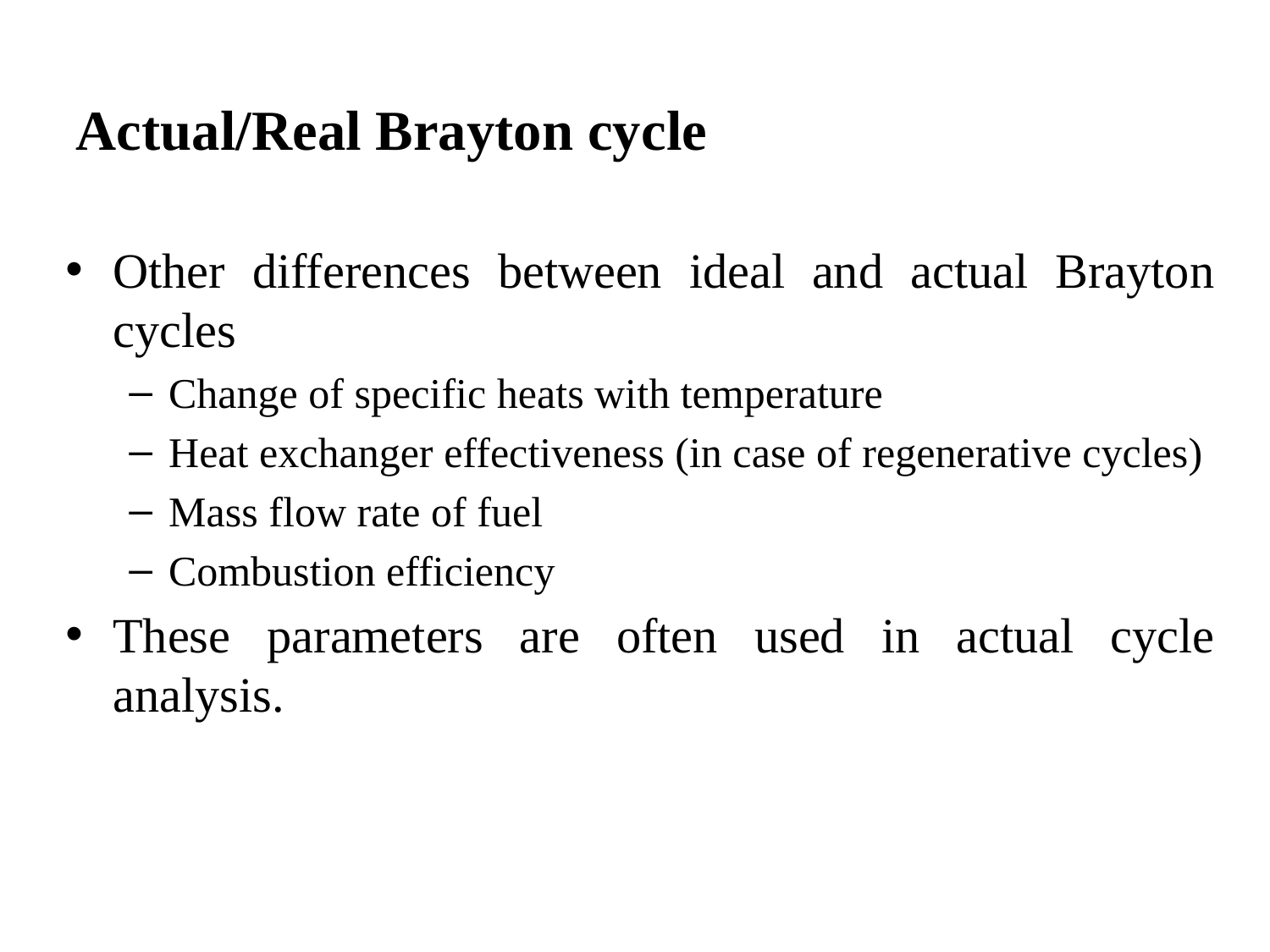

Actual/Real Brayton cycle
Other differences between ideal and actual Brayton cycles
Change of specific heats with temperature
Heat exchanger effectiveness (in case of regenerative cycles)
Mass flow rate of fuel
Combustion efficiency
These parameters are often used in actual cycle analysis.